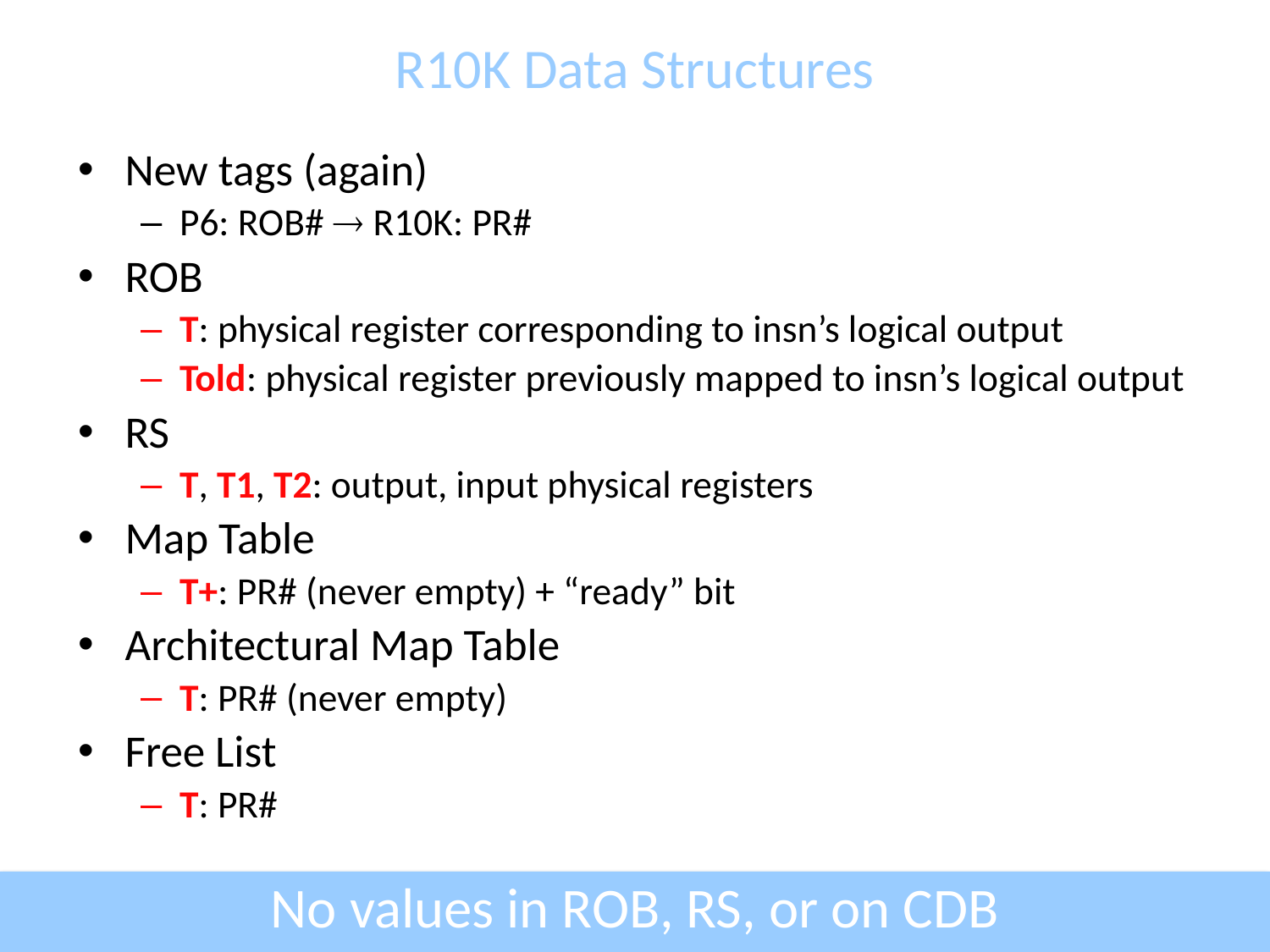

# R10K Data Structures
New tags (again)
P6: ROB# → R10K: PR#
ROB
T: physical register corresponding to insn’s logical output
Told: physical register previously mapped to insn’s logical output
RS
T, T1, T2: output, input physical registers
Map Table
T+: PR# (never empty) + “ready” bit
Architectural Map Table
T: PR# (never empty)
Free List
T: PR#
No values in ROB, RS, or on CDB